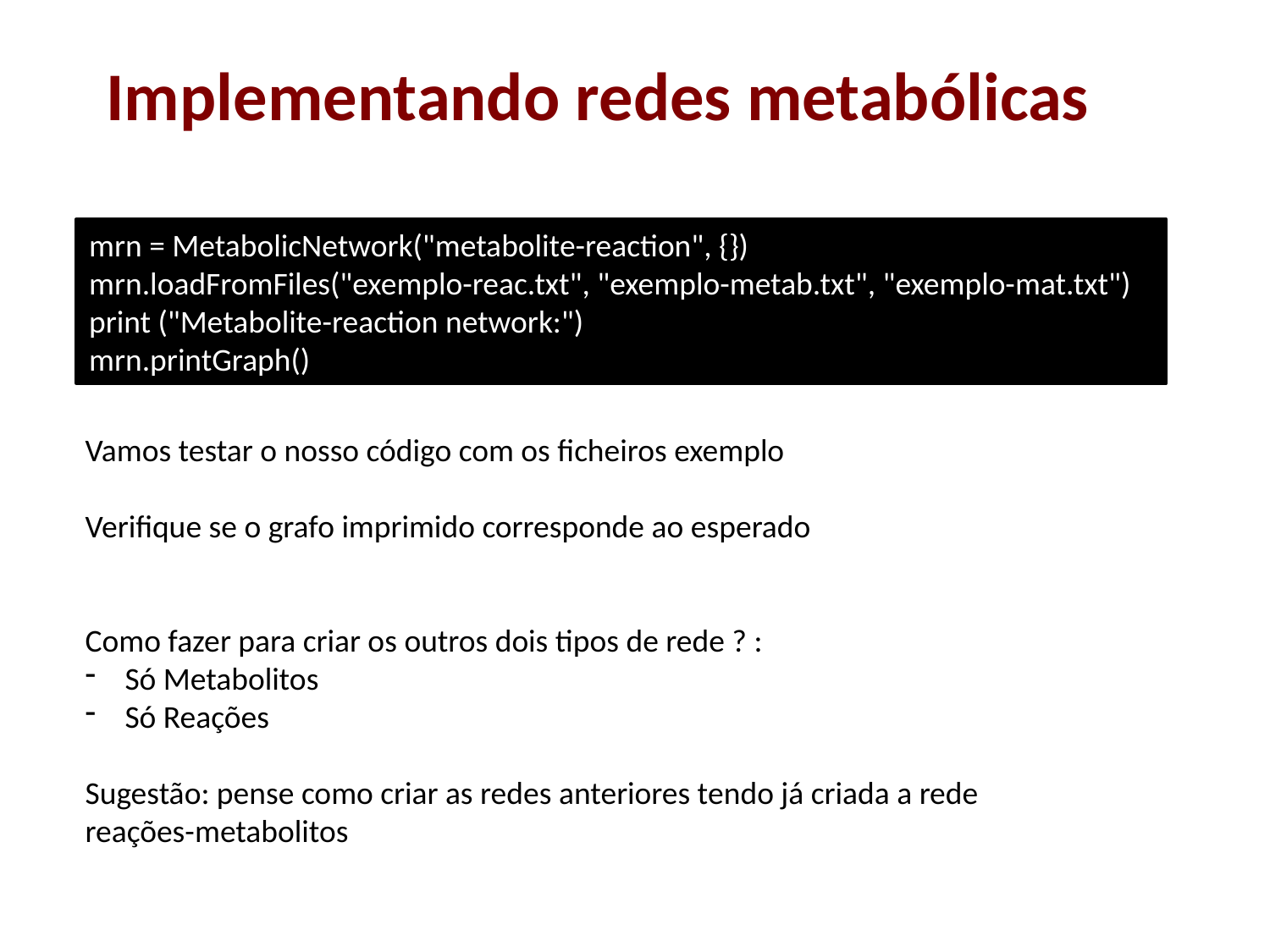

# Implementando redes metabólicas
mrn = MetabolicNetwork("metabolite-reaction", {})
mrn.loadFromFiles("exemplo-reac.txt", "exemplo-metab.txt", "exemplo-mat.txt")
print ("Metabolite-reaction network:")
mrn.printGraph()
Vamos testar o nosso código com os ficheiros exemplo

Verifique se o grafo imprimido corresponde ao esperado

Como fazer para criar os outros dois tipos de rede ? :
Só Metabolitos
Só Reações

Sugestão: pense como criar as redes anteriores tendo já criada a rede
reações-metabolitos